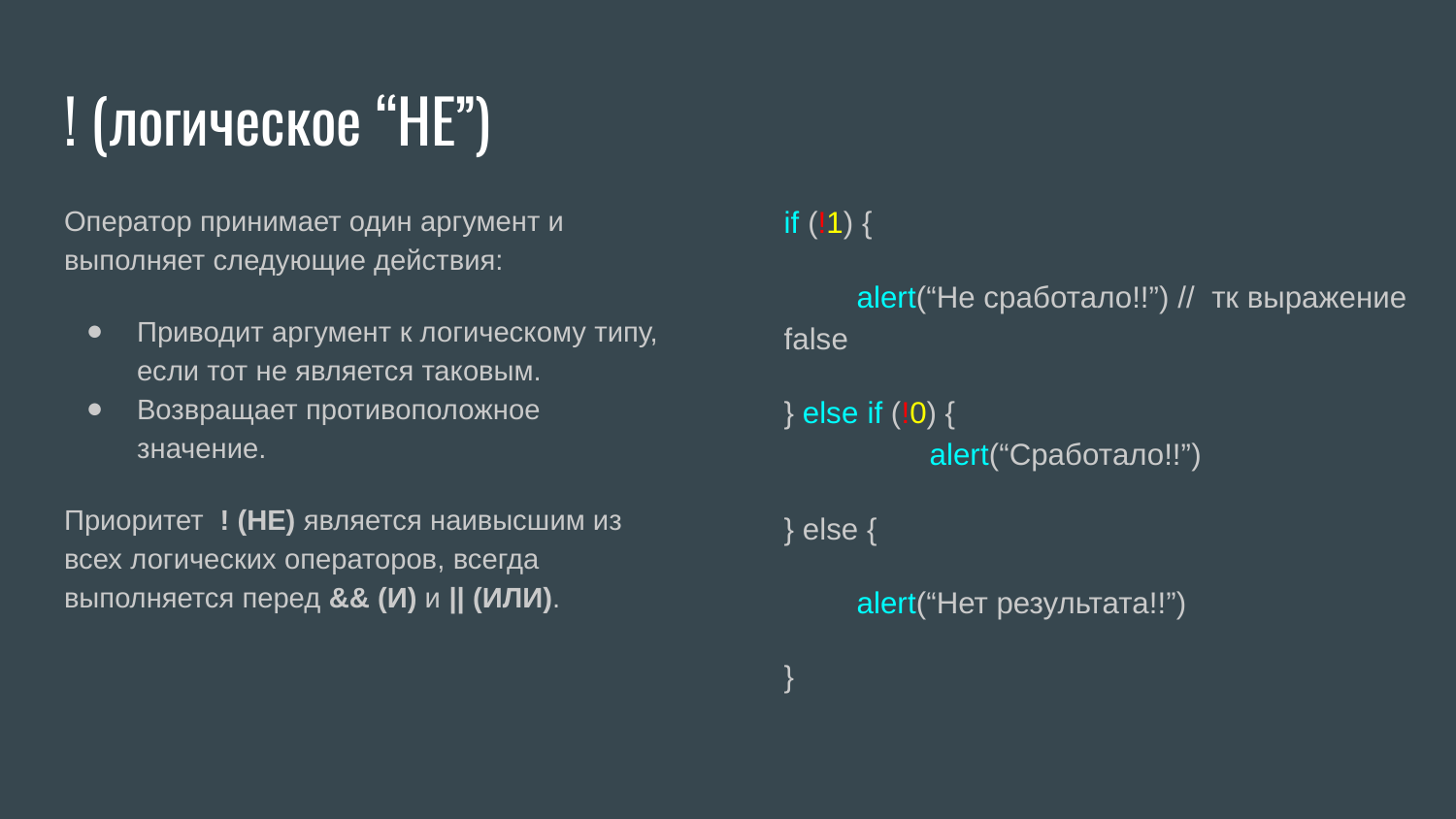

# ! (логическое “НЕ”)
Оператор принимает один аргумент и выполняет следующие действия:
Приводит аргумент к логическому типу, если тот не является таковым.
Возвращает противоположное значение.
Приоритет  ! (НЕ) является наивысшим из всех логических операторов, всегда выполняется перед && (И) и || (ИЛИ).
if (!1) {
alert(“Не сработало!!”) //  тк выражение false
} else if (!0) {
	alert(“Сработало!!”)
} else {
alert(“Нет результата!!”)
}